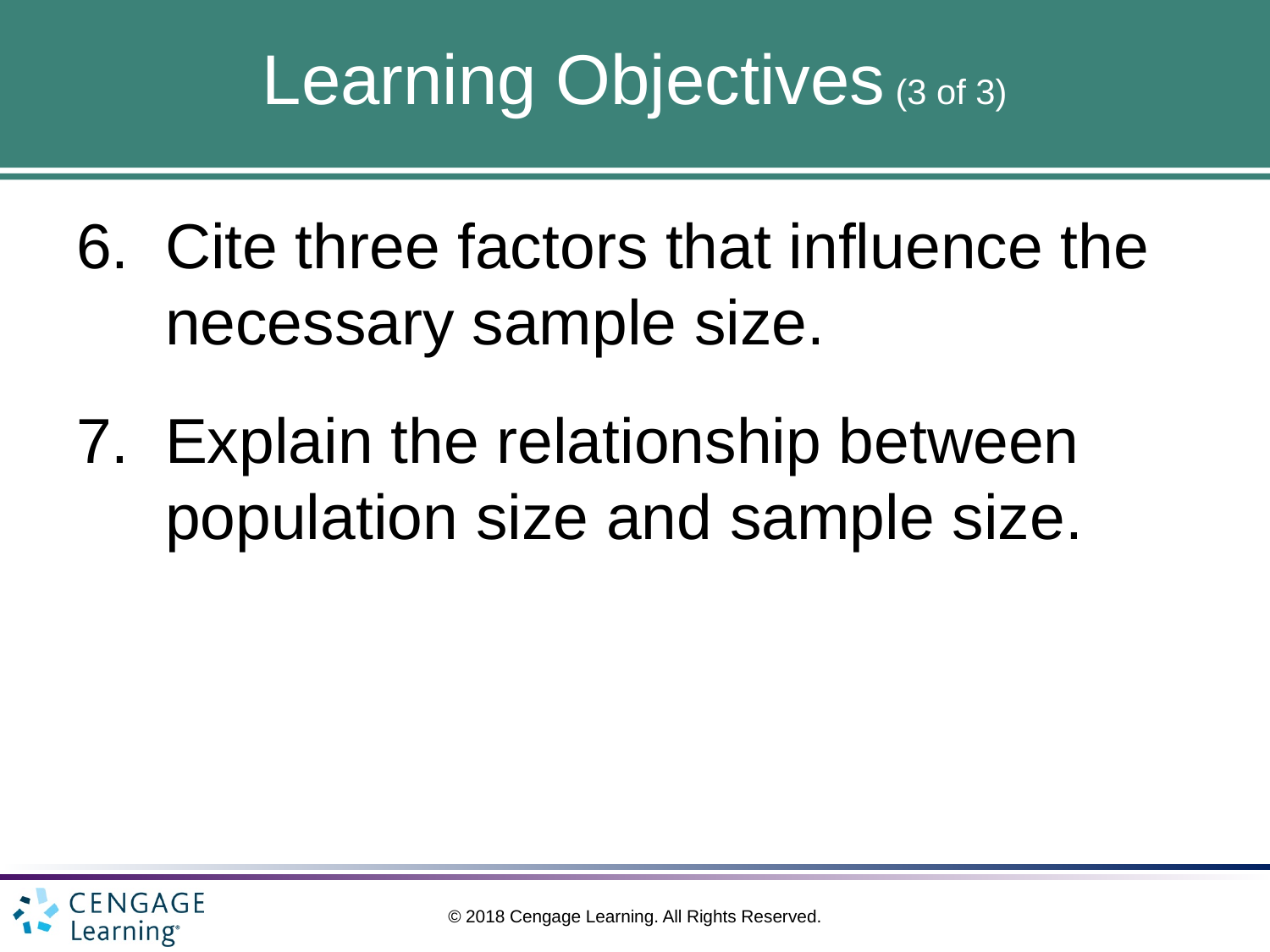

# Learning Objectives (3 of 3)
Cite three factors that influence the necessary sample size.
Explain the relationship between population size and sample size.